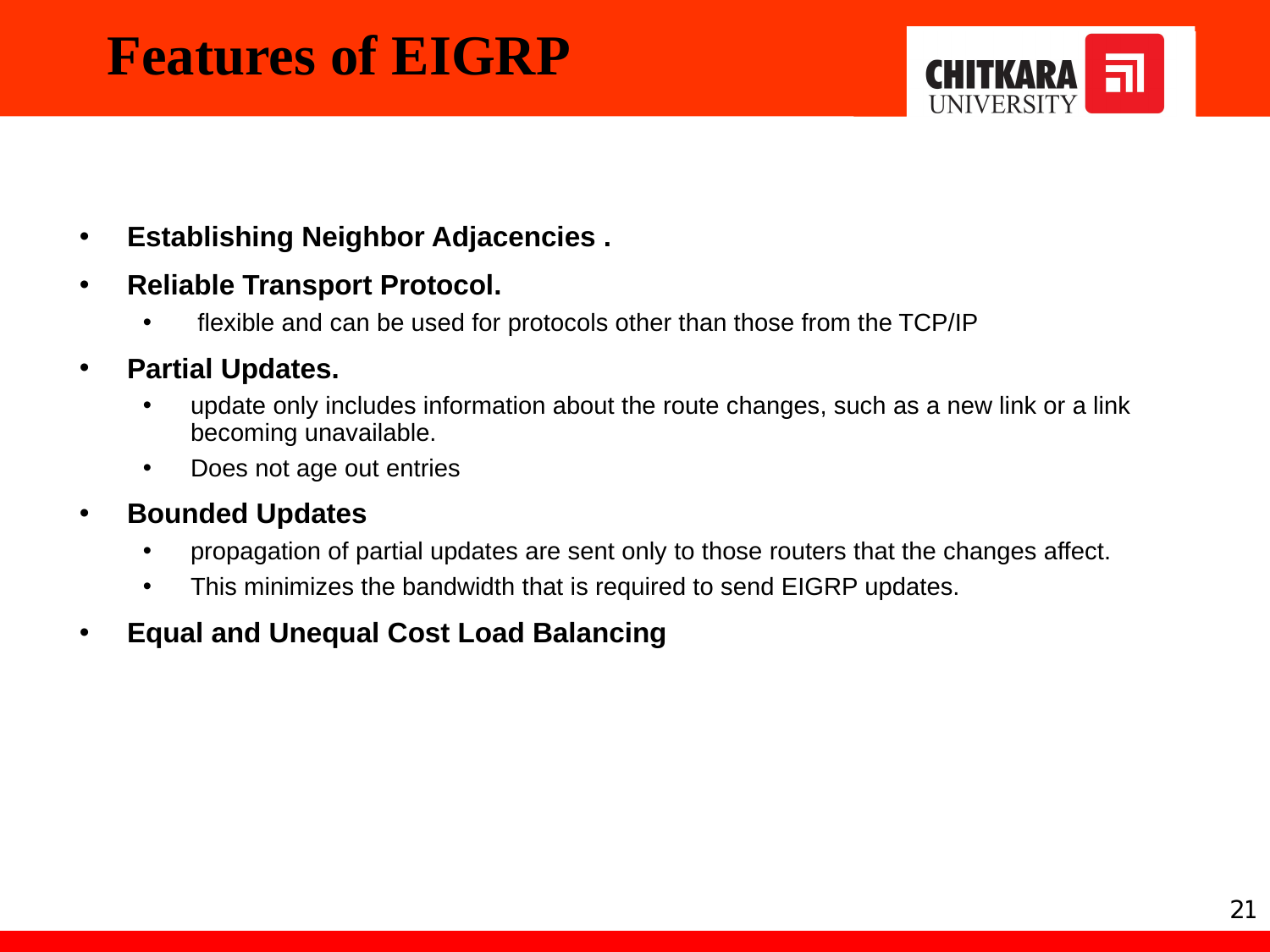

Features of EIGRP
Establishing Neighbor Adjacencies .
Reliable Transport Protocol.
 flexible and can be used for protocols other than those from the TCP/IP
Partial Updates.
update only includes information about the route changes, such as a new link or a link becoming unavailable.
Does not age out entries
Bounded Updates
propagation of partial updates are sent only to those routers that the changes affect.
This minimizes the bandwidth that is required to send EIGRP updates.
Equal and Unequal Cost Load Balancing
21